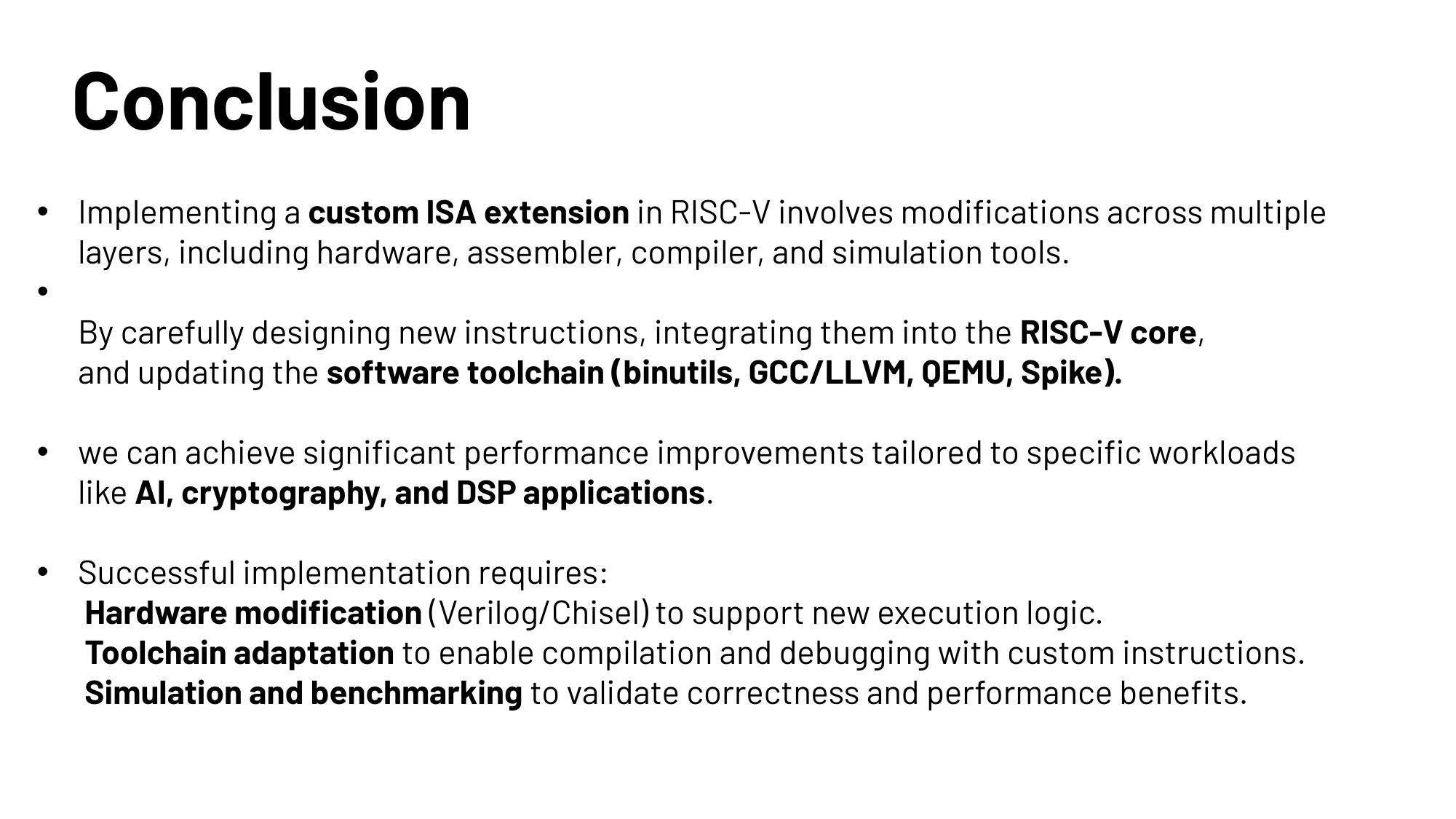

Conclusion

Implementing a custom ISA extension in RISC-V involves modifications across multiple layers, including hardware, assembler, compiler, and simulation tools.
By carefully designing new instructions, integrating them into the RISC-V core,
and updating the software toolchain (binutils, GCC/LLVM, QEMU, Spike).

we can achieve significant performance improvements tailored to specific workloads like AI, cryptography, and DSP applications.

Successful implementation requires:
 Hardware modification (Verilog/Chisel) to support new execution logic.
 Toolchain adaptation to enable compilation and debugging with custom instructions.
 Simulation and benchmarking to validate correctness and performance benefits.